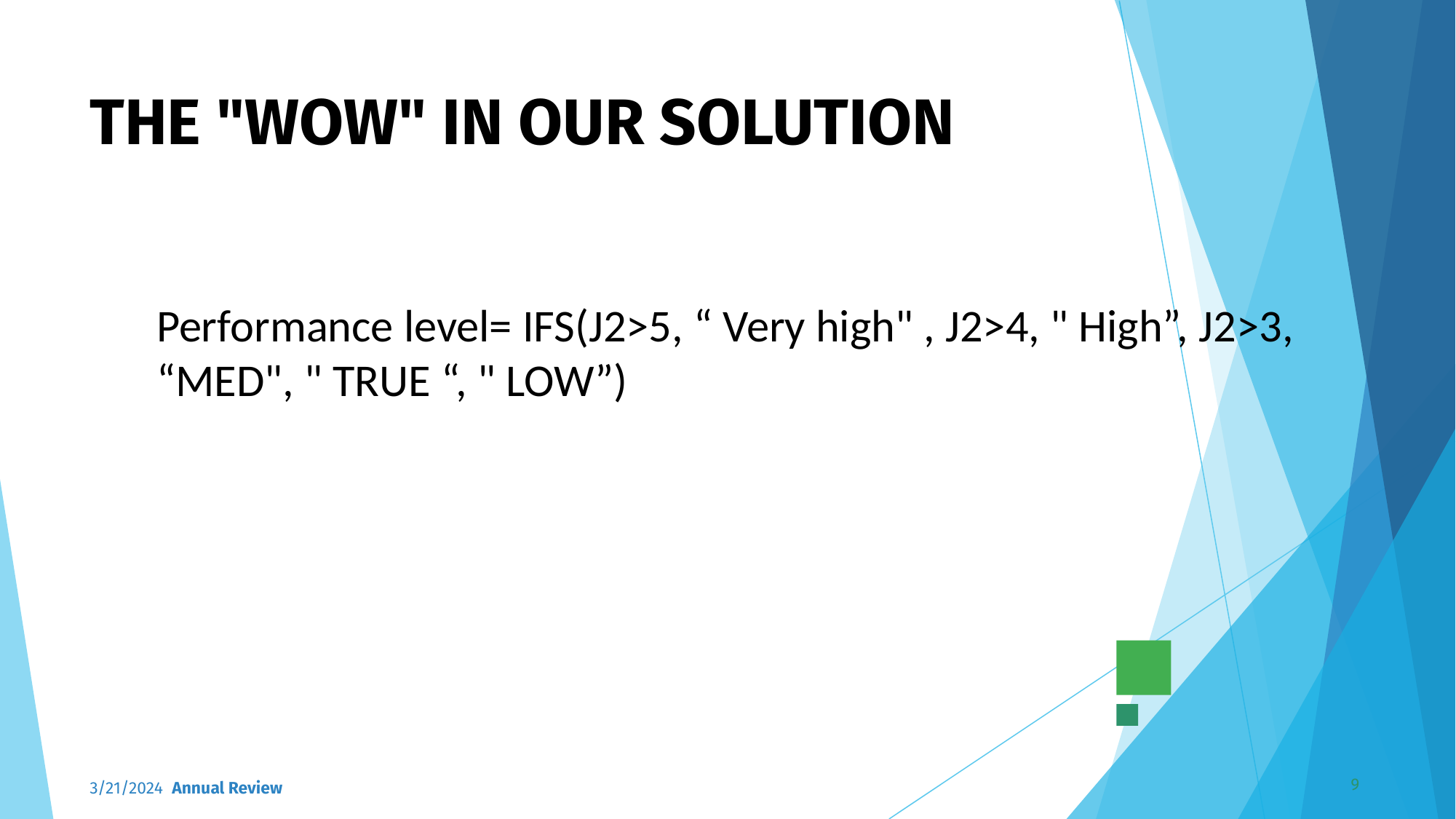

# THE "WOW" IN OUR SOLUTION

Performance level= IFS(J2>5, “ Very high" , J2>4, " High”, J2>3, “MED", " TRUE “, " LOW”)

9
3/21/2024  Annual Review